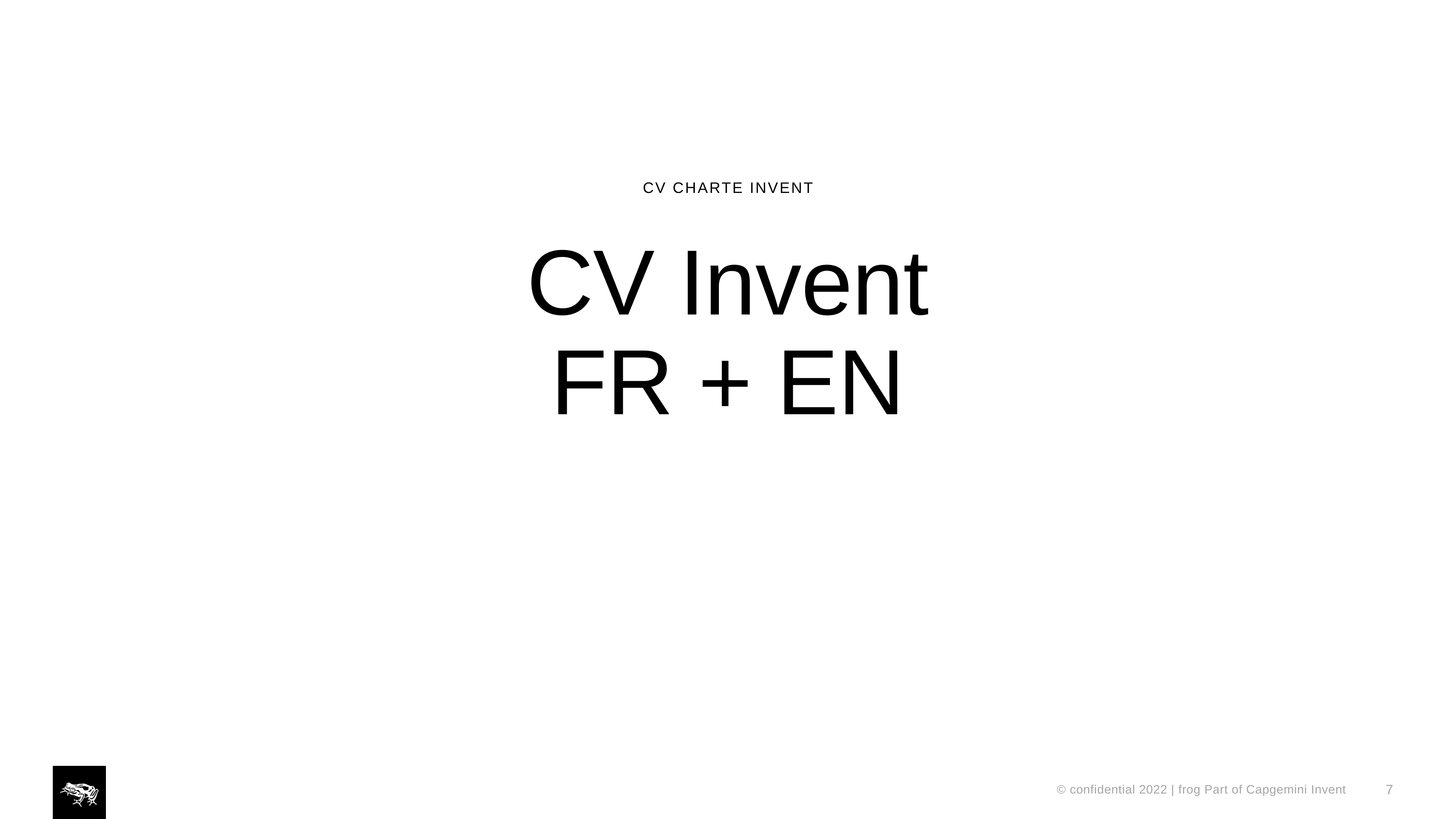

CV charte invent
# CV Invent FR + EN
© confidential 2022 | frog Part of Capgemini Invent
7